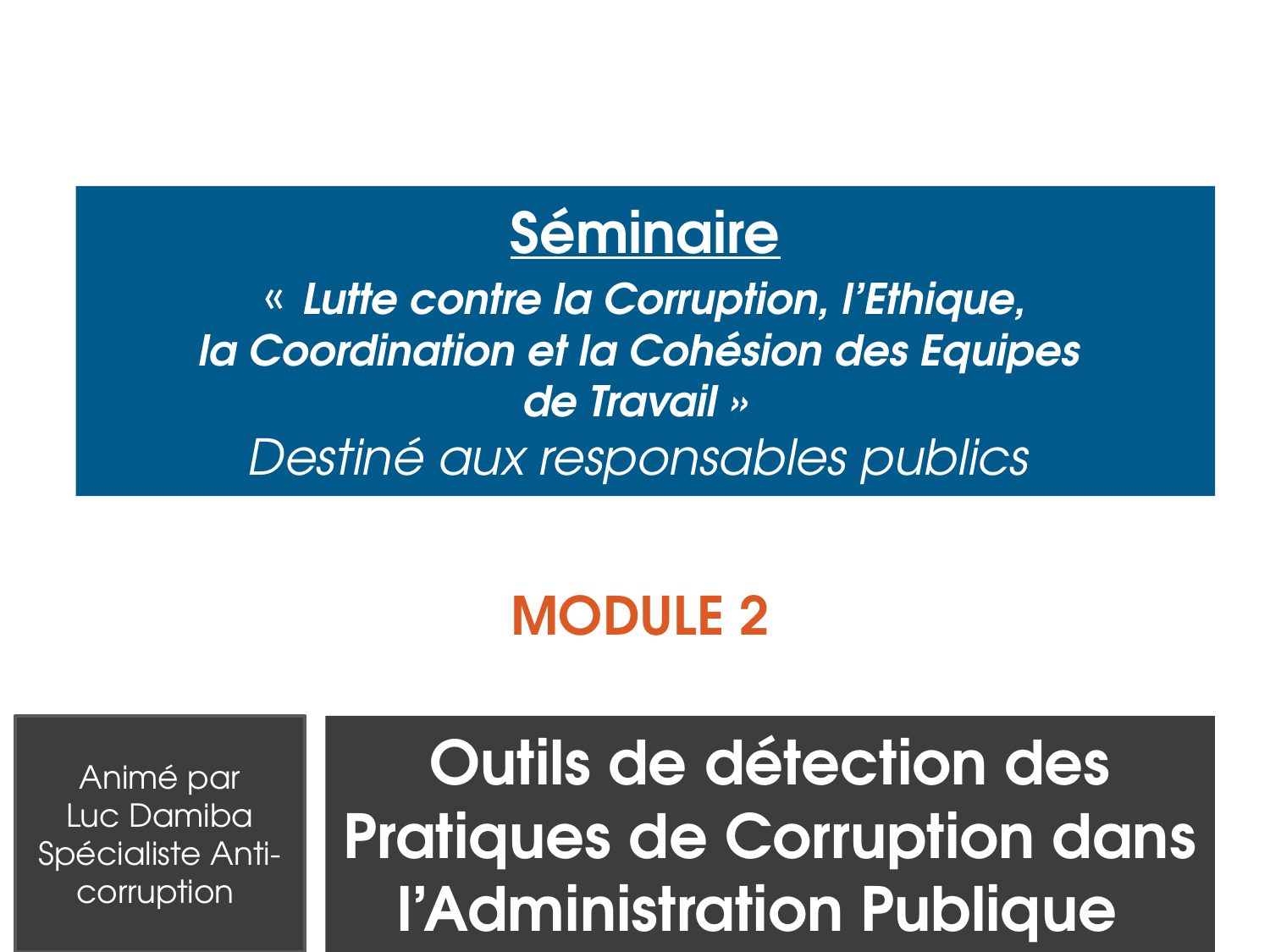

# Séminaire «  Lutte contre la Corruption, l’Ethique, la Coordination et la Cohésion des Equipes de Travail »     Destiné aux responsables publics
MODULE 2
Animé par
Luc Damiba
Spécialiste Anti-corruption
Outils de détection des Pratiques de Corruption dans l’Administration Publique